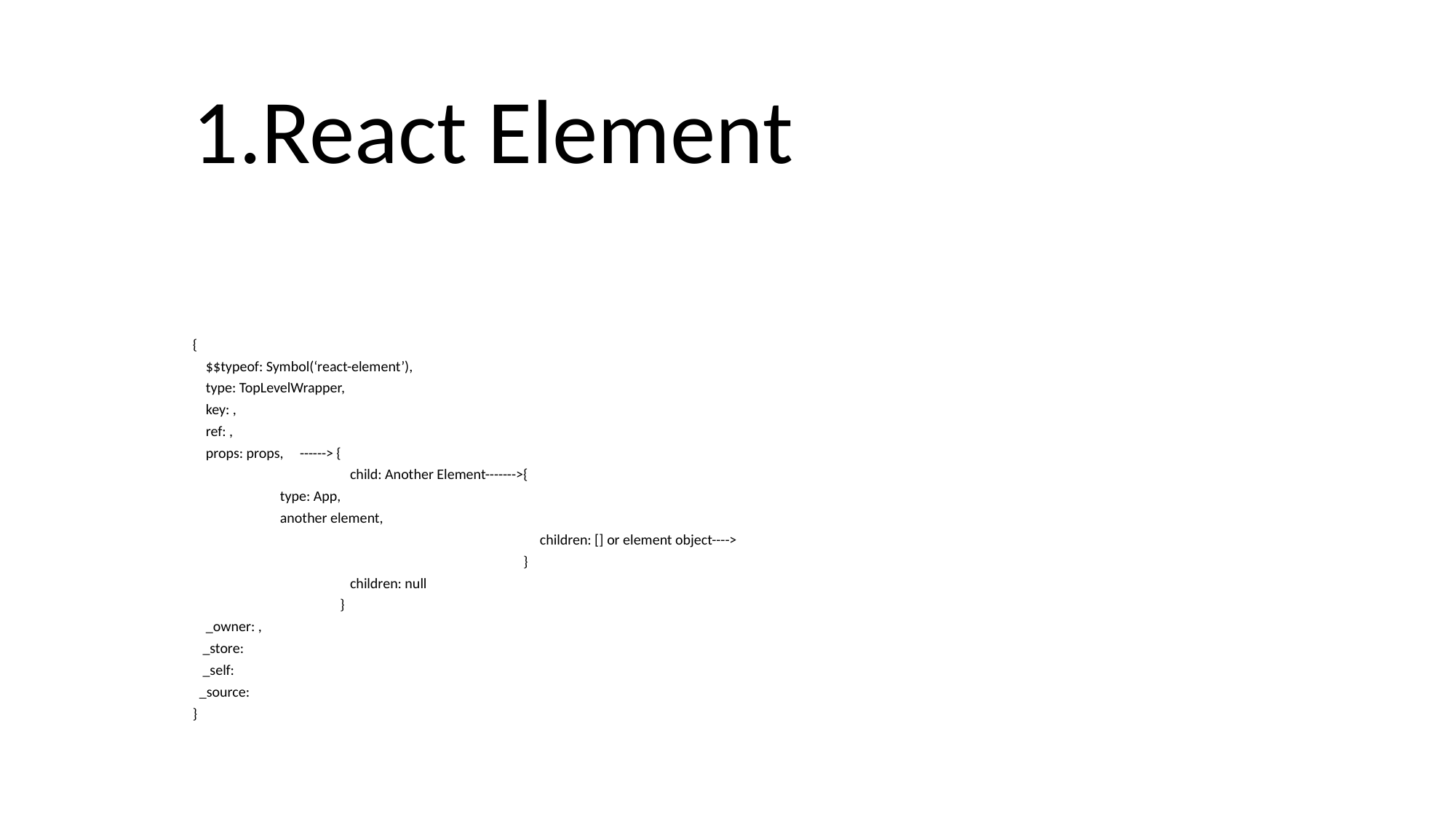

# 1.React Element
{
    $$typeof: Symbol(‘react-element’),
    type: TopLevelWrapper,
    key: ,
    ref: ,
    props: props,     ------> {
                                                child: Another Element------->{
		type: App,
		another element,
                                                                                                          children: [] or element object---->
                                                                                                     }
                                                children: null
                                             }
    _owner: ,
   _store:
   _self:
  _source:
}